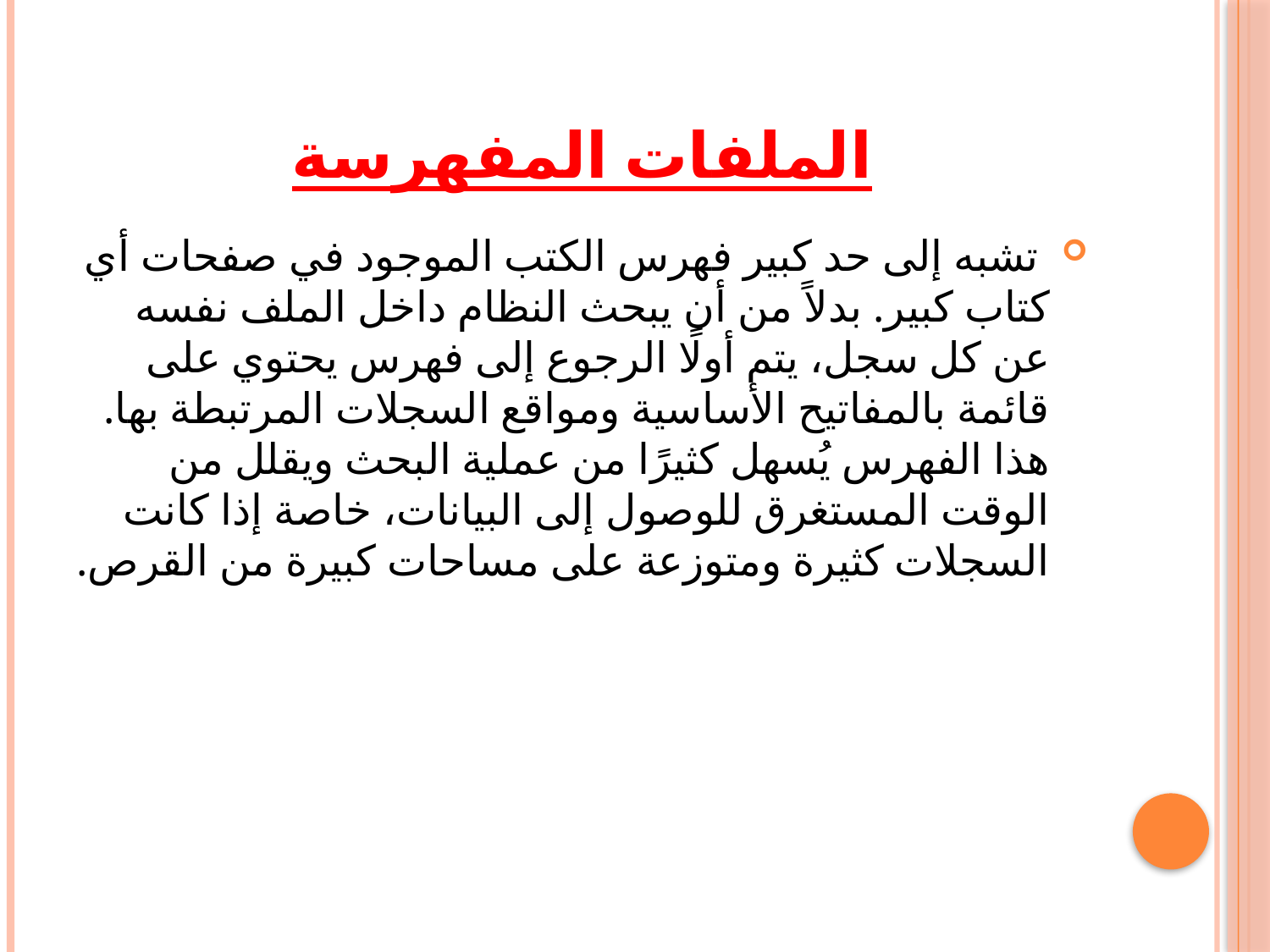

# الملفات المفهرسة
 تشبه إلى حد كبير فهرس الكتب الموجود في صفحات أي كتاب كبير. بدلاً من أن يبحث النظام داخل الملف نفسه عن كل سجل، يتم أولًا الرجوع إلى فهرس يحتوي على قائمة بالمفاتيح الأساسية ومواقع السجلات المرتبطة بها. هذا الفهرس يُسهل كثيرًا من عملية البحث ويقلل من الوقت المستغرق للوصول إلى البيانات، خاصة إذا كانت السجلات كثيرة ومتوزعة على مساحات كبيرة من القرص.